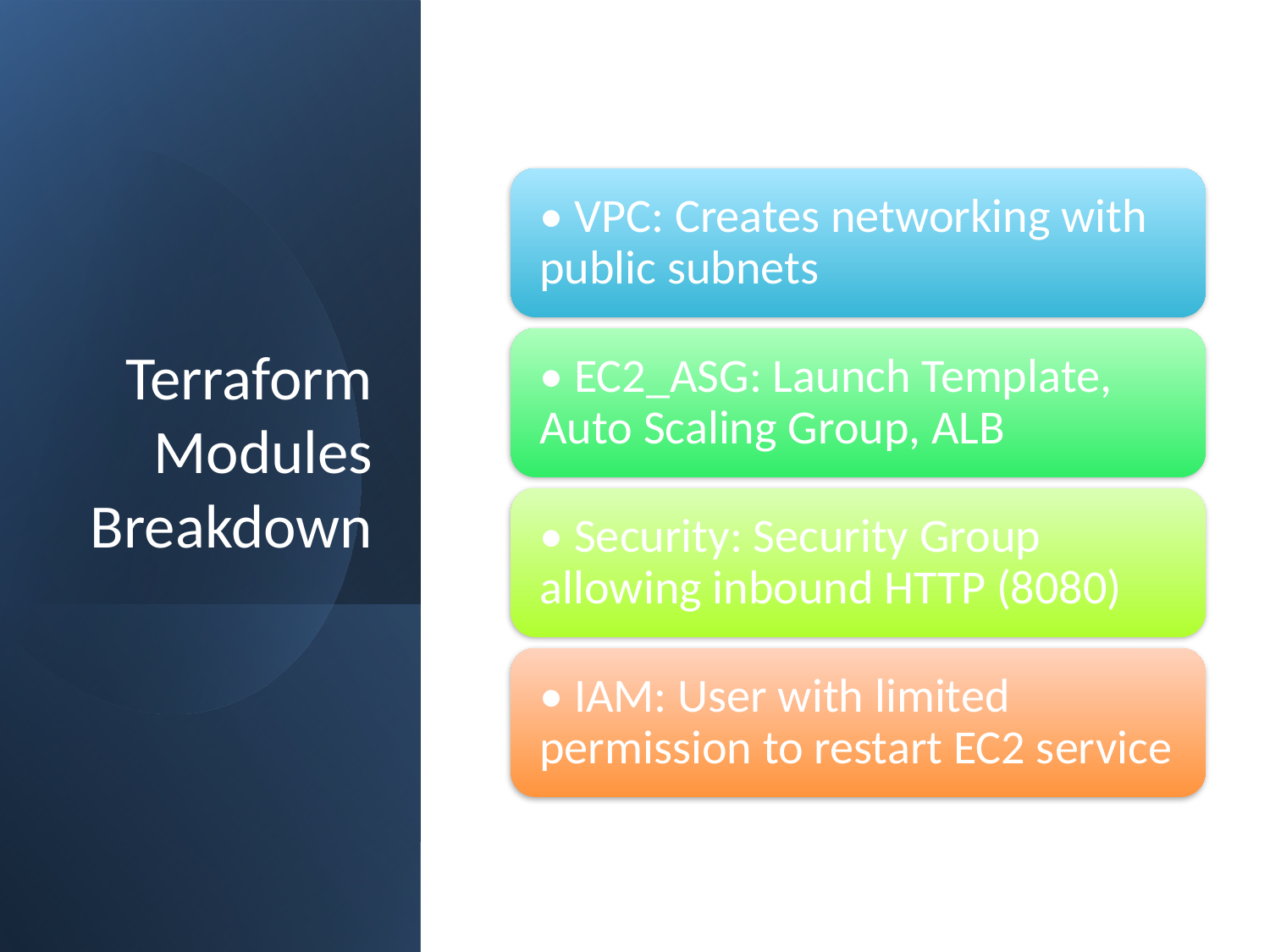

• VPC: Creates networking with public subnets
• EC2_ASG: Launch Template, Auto Scaling Group, ALB
• Security: Security Group allowing inbound HTTP (8080)
• IAM: User with limited permission to restart EC2 service

# Terraform Modules Breakdown